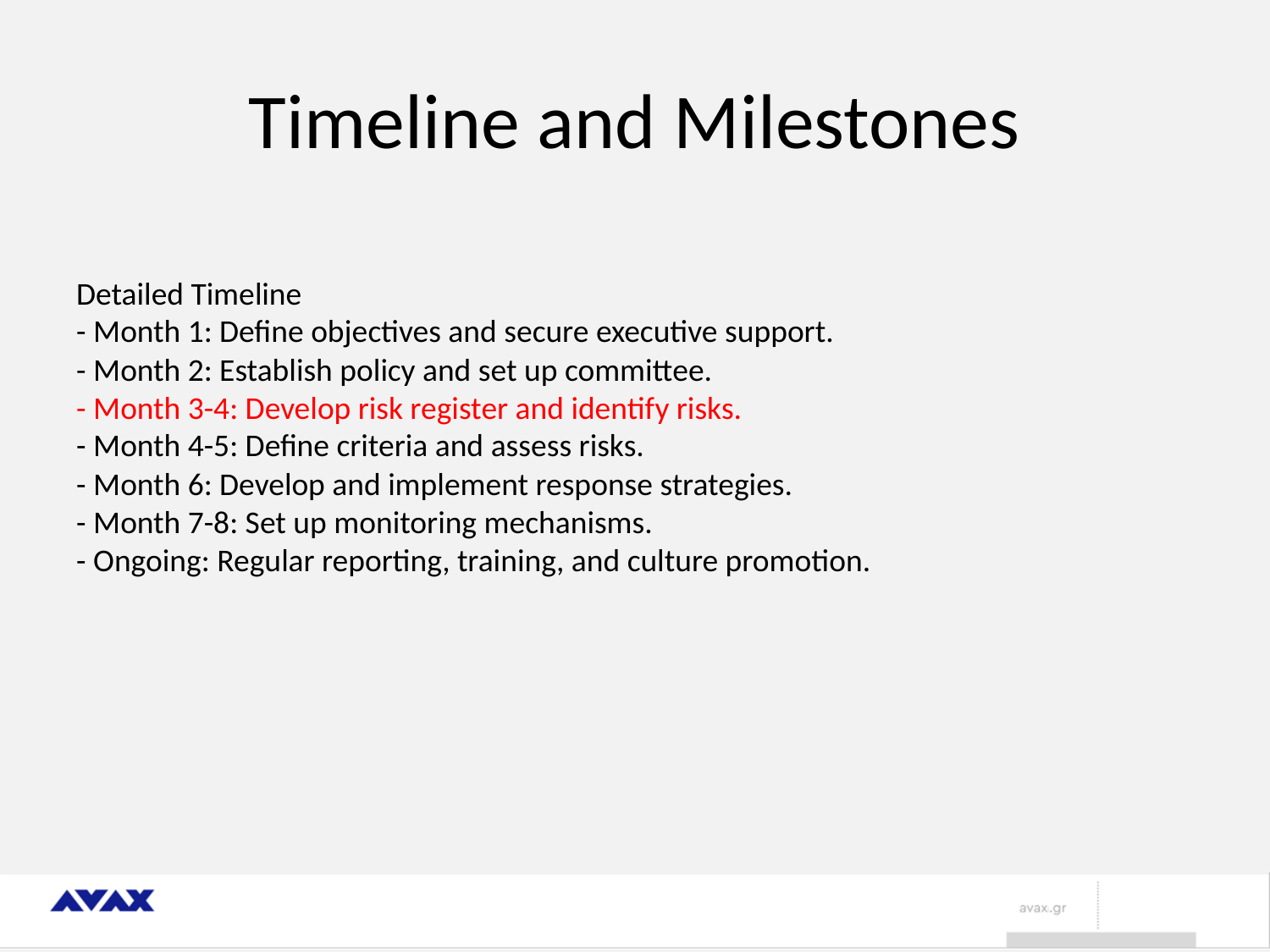

# Timeline and Milestones

Detailed Timeline
- Month 1: Define objectives and secure executive support.
- Month 2: Establish policy and set up committee.
- Month 3-4: Develop risk register and identify risks.
- Month 4-5: Define criteria and assess risks.
- Month 6: Develop and implement response strategies.
- Month 7-8: Set up monitoring mechanisms.
- Ongoing: Regular reporting, training, and culture promotion.